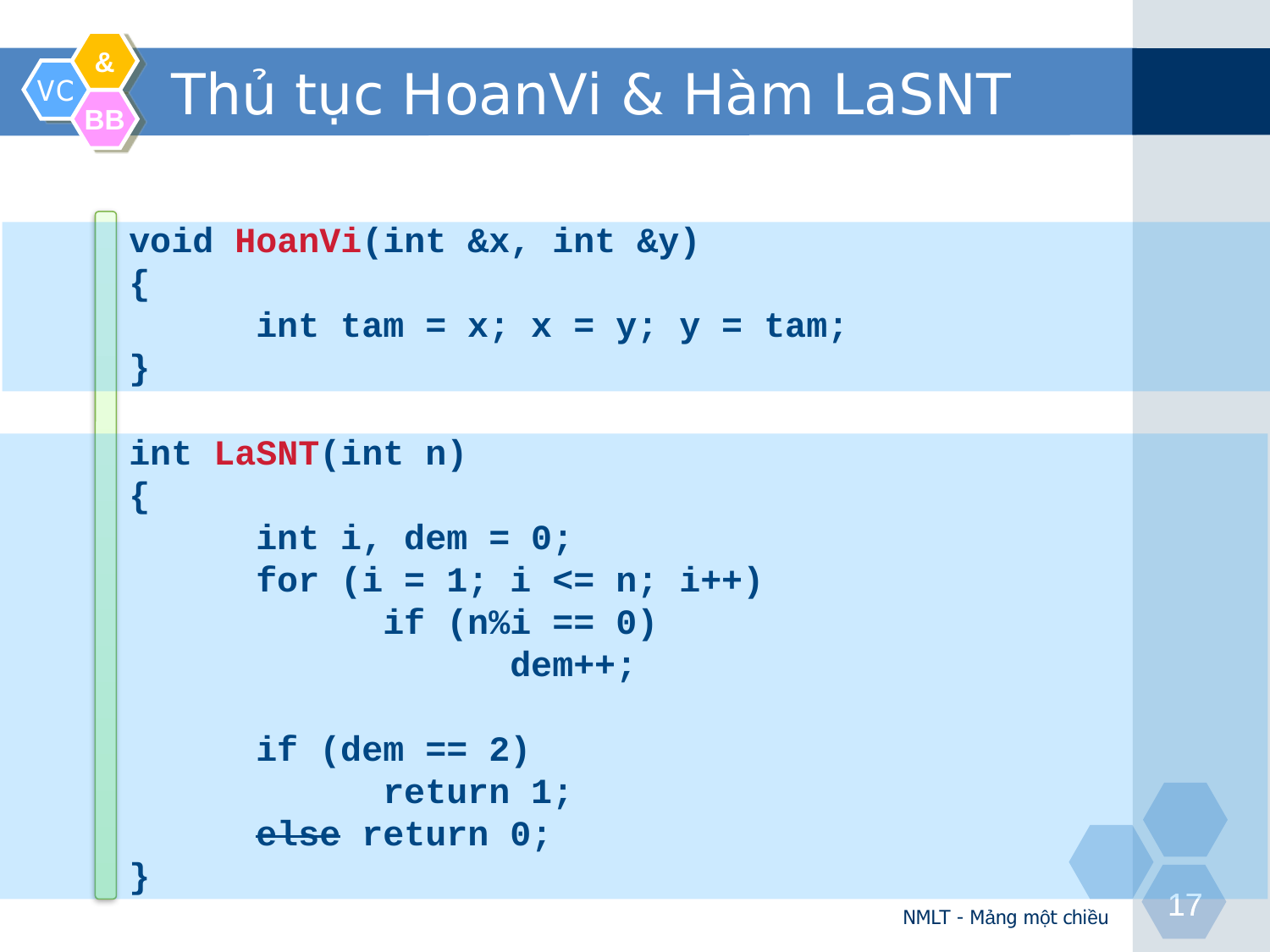

# Thủ tục HoanVi & Hàm LaSNT

void HoanVi(int &x, int &y)
{
	int tam = x; x = y; y = tam;
}

int LaSNT(int n)
{
	int i, dem = 0;
	for (i = 1; i <= n; i++)
		if (n%i == 0)
			dem++;

	if (dem == 2)
		return 1;
	else return 0;
}

NMLT - Mảng một chiều